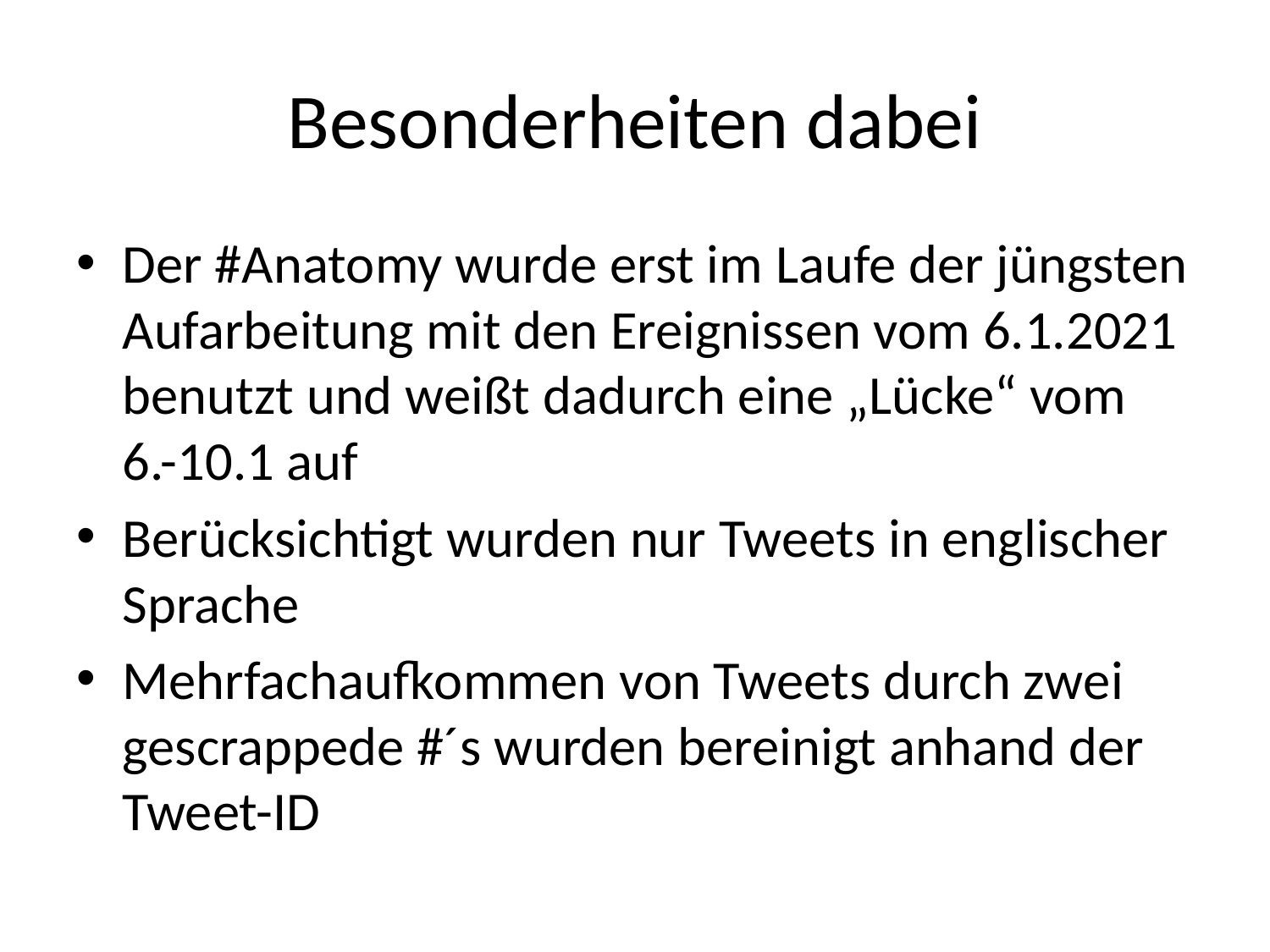

# Besonderheiten dabei
Der #Anatomy wurde erst im Laufe der jüngsten Aufarbeitung mit den Ereignissen vom 6.1.2021 benutzt und weißt dadurch eine „Lücke“ vom 6.-10.1 auf
Berücksichtigt wurden nur Tweets in englischer Sprache
Mehrfachaufkommen von Tweets durch zwei gescrappede #´s wurden bereinigt anhand der Tweet-ID